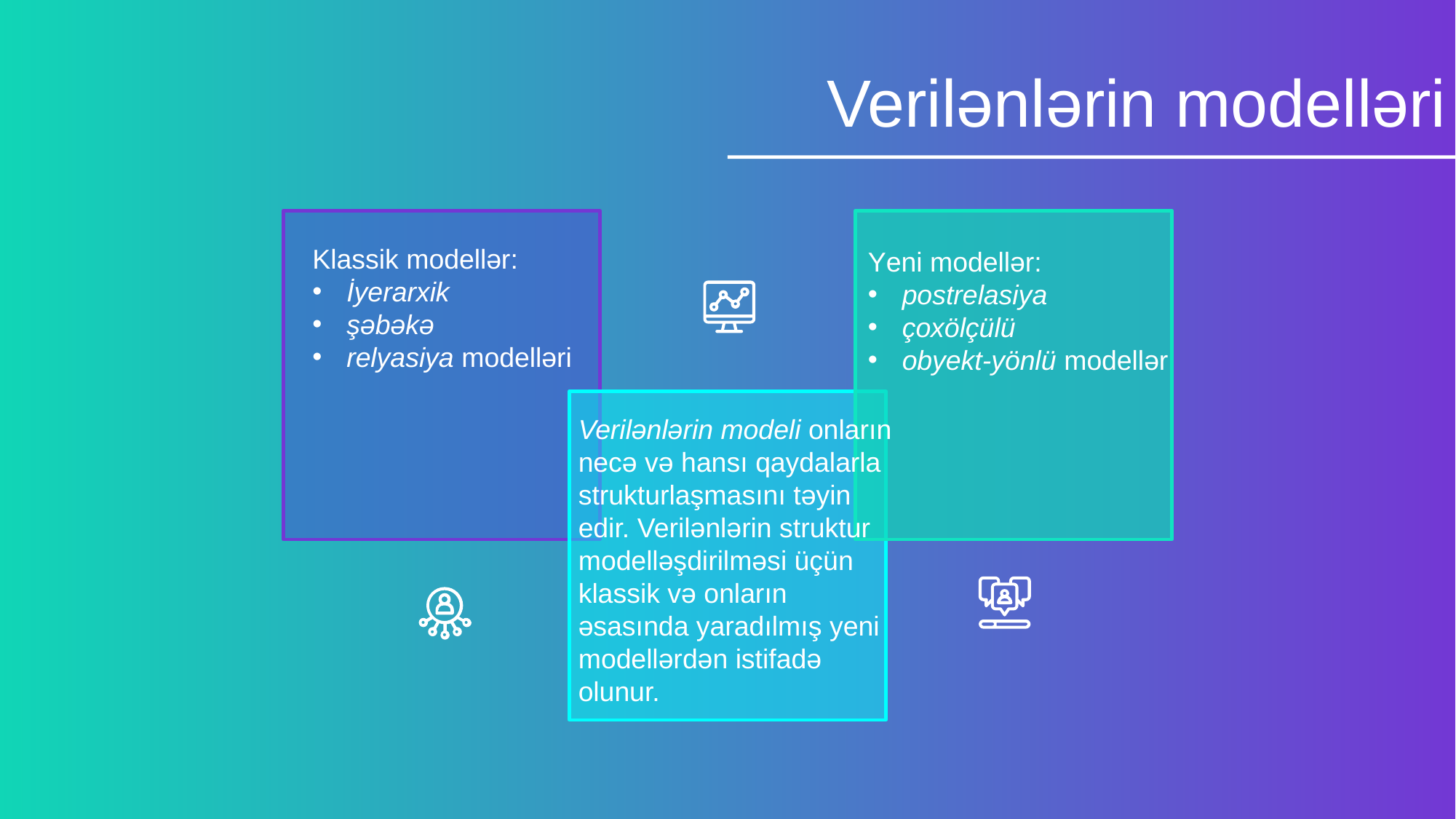

Verilənlərin modelləri
Klassik modellər:
İyerarxik
şəbəkə
relyasiya modelləri
Yeni modellər:
postrelasiya
çoxölçülü
obyekt-yönlü modellər

Verilənlərin modeli onların necə və hansı qaydalarla strukturlaşmasını təyin edir. Verilənlərin struktur modelləşdirilməsi üçün klassik və onların əsasında yaradılmış yeni modellərdən istifadə olunur.